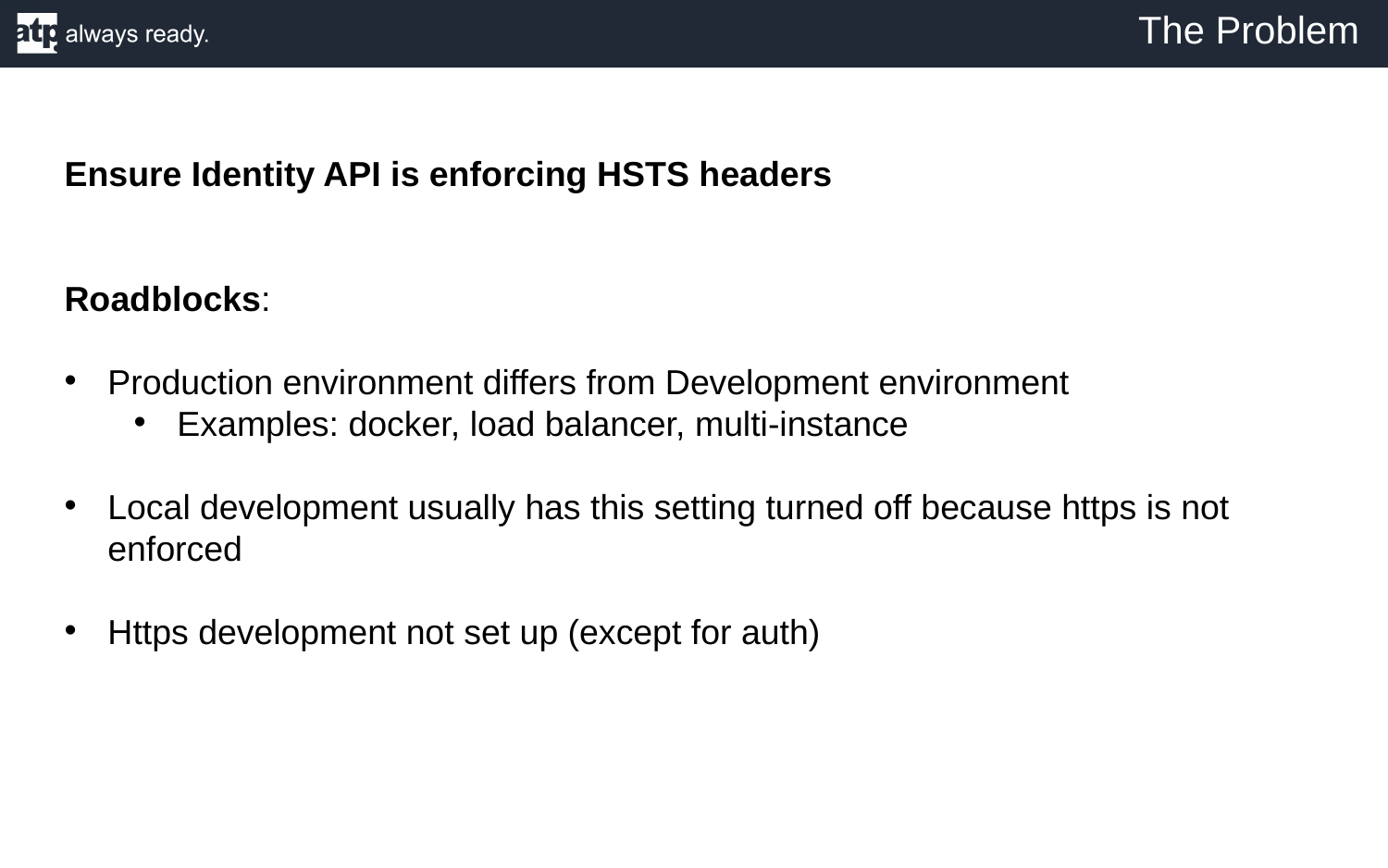

The Problem
Ensure Identity API is enforcing HSTS headers

Roadblocks:

Production environment differs from Development environment
Examples: docker, load balancer, multi-instance

Local development usually has this setting turned off because https is not enforced

Https development not set up (except for auth)